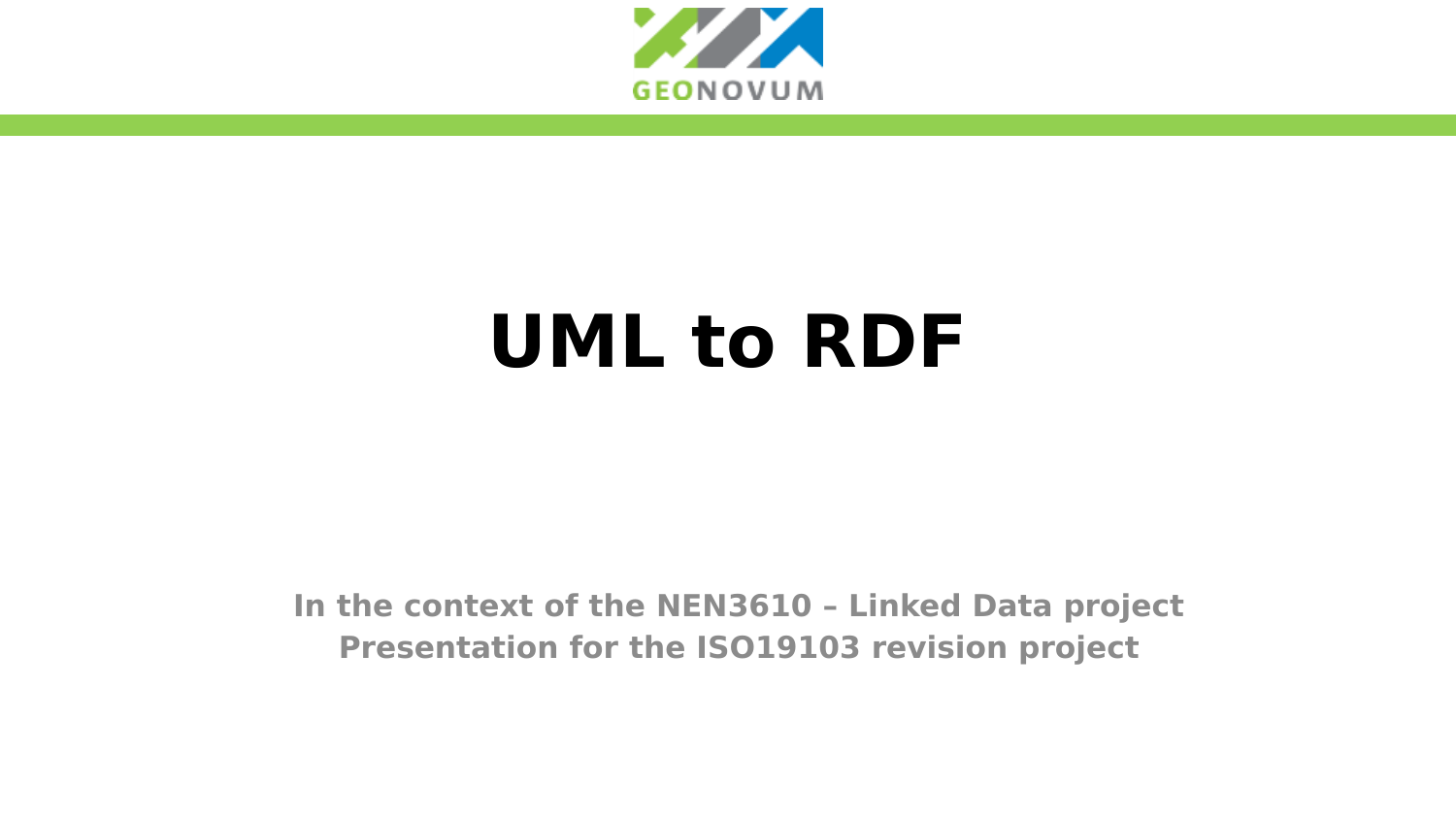

# UML to RDF
In the context of the NEN3610 – Linked Data project
Presentation for the ISO19103 revision project